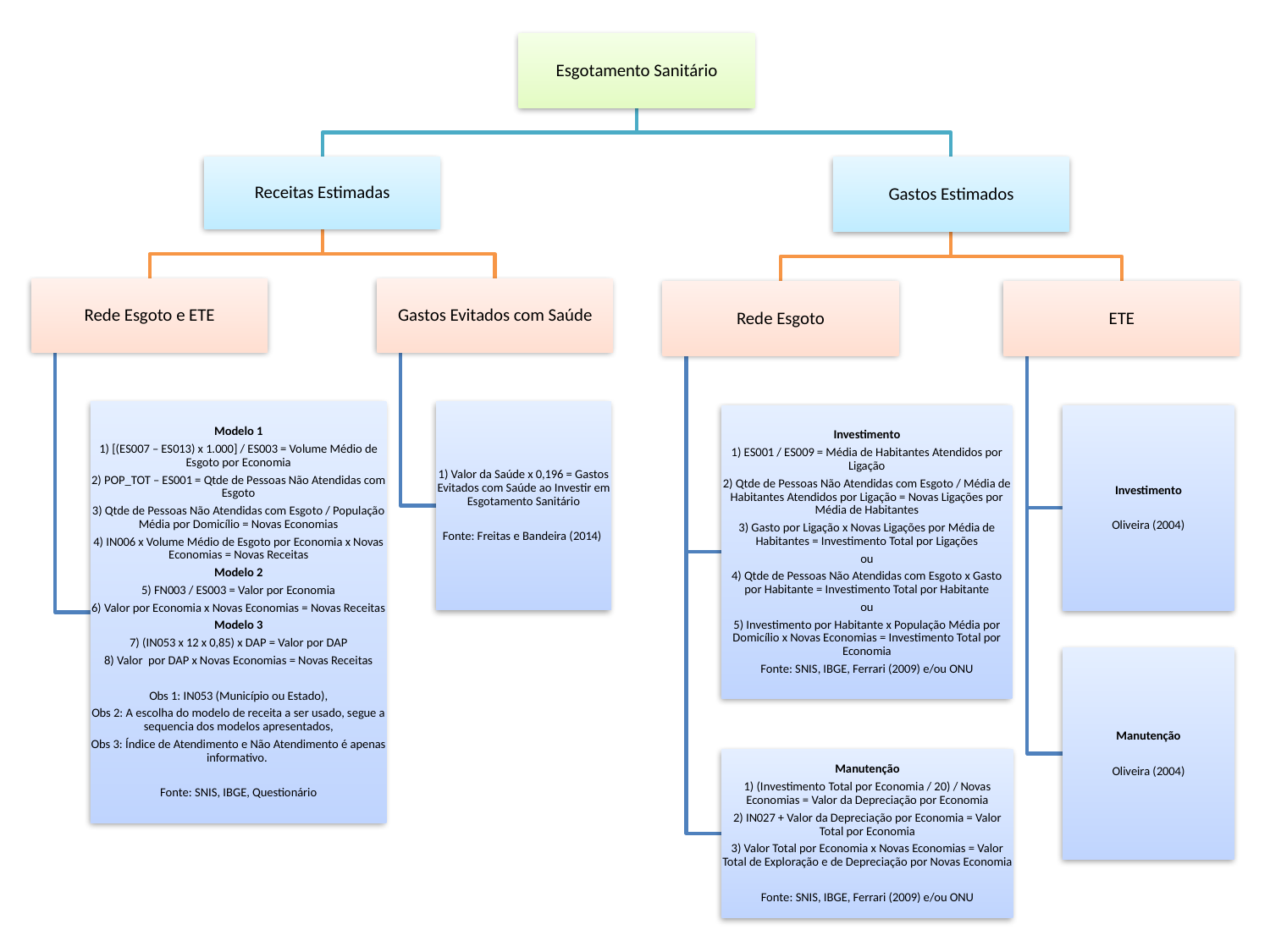

Esgotamento Sanitário
Receitas Estimadas
Rede Esgoto e ETE
Modelo 1
1) [(ES007 – ES013) x 1.000] / ES003 = Volume Médio de Esgoto por Economia
2) POP_TOT – ES001 = Qtde de Pessoas Não Atendidas com Esgoto
3) Qtde de Pessoas Não Atendidas com Esgoto / População Média por Domicílio = Novas Economias
4) IN006 x Volume Médio de Esgoto por Economia x Novas Economias = Novas Receitas
Modelo 2
5) FN003 / ES003 = Valor por Economia
6) Valor por Economia x Novas Economias = Novas Receitas
Modelo 3
7) (IN053 x 12 x 0,85) x DAP = Valor por DAP
8) Valor  por DAP x Novas Economias = Novas Receitas

Obs 1: IN053 (Município ou Estado),
Obs 2: A escolha do modelo de receita a ser usado, segue a sequencia dos modelos apresentados,
Obs 3: Índice de Atendimento e Não Atendimento é apenas informativo.

Fonte: SNIS, IBGE, Questionário
Gastos Evitados com Saúde
1) Valor da Saúde x 0,196 = Gastos Evitados com Saúde ao Investir em Esgotamento Sanitário

Fonte: Freitas e Bandeira (2014)
Gastos Estimados
Rede Esgoto
Investimento
1) ES001 / ES009 = Média de Habitantes Atendidos por Ligação
2) Qtde de Pessoas Não Atendidas com Esgoto / Média de Habitantes Atendidos por Ligação = Novas Ligações por Média de Habitantes
3) Gasto por Ligação x Novas Ligações por Média de Habitantes = Investimento Total por Ligações
ou
4) Qtde de Pessoas Não Atendidas com Esgoto x Gasto por Habitante = Investimento Total por Habitante
ou
5) Investimento por Habitante x População Média por Domicílio x Novas Economias = Investimento Total por Economia
Fonte: SNIS, IBGE, Ferrari (2009) e/ou ONU
Manutenção
1) (Investimento Total por Economia / 20) / Novas Economias = Valor da Depreciação por Economia
2) IN027 + Valor da Depreciação por Economia = Valor Total por Economia
3) Valor Total por Economia x Novas Economias = Valor Total de Exploração e de Depreciação por Novas Economia

Fonte: SNIS, IBGE, Ferrari (2009) e/ou ONU
ETE
Investimento

Oliveira (2004)
Manutenção

Oliveira (2004)